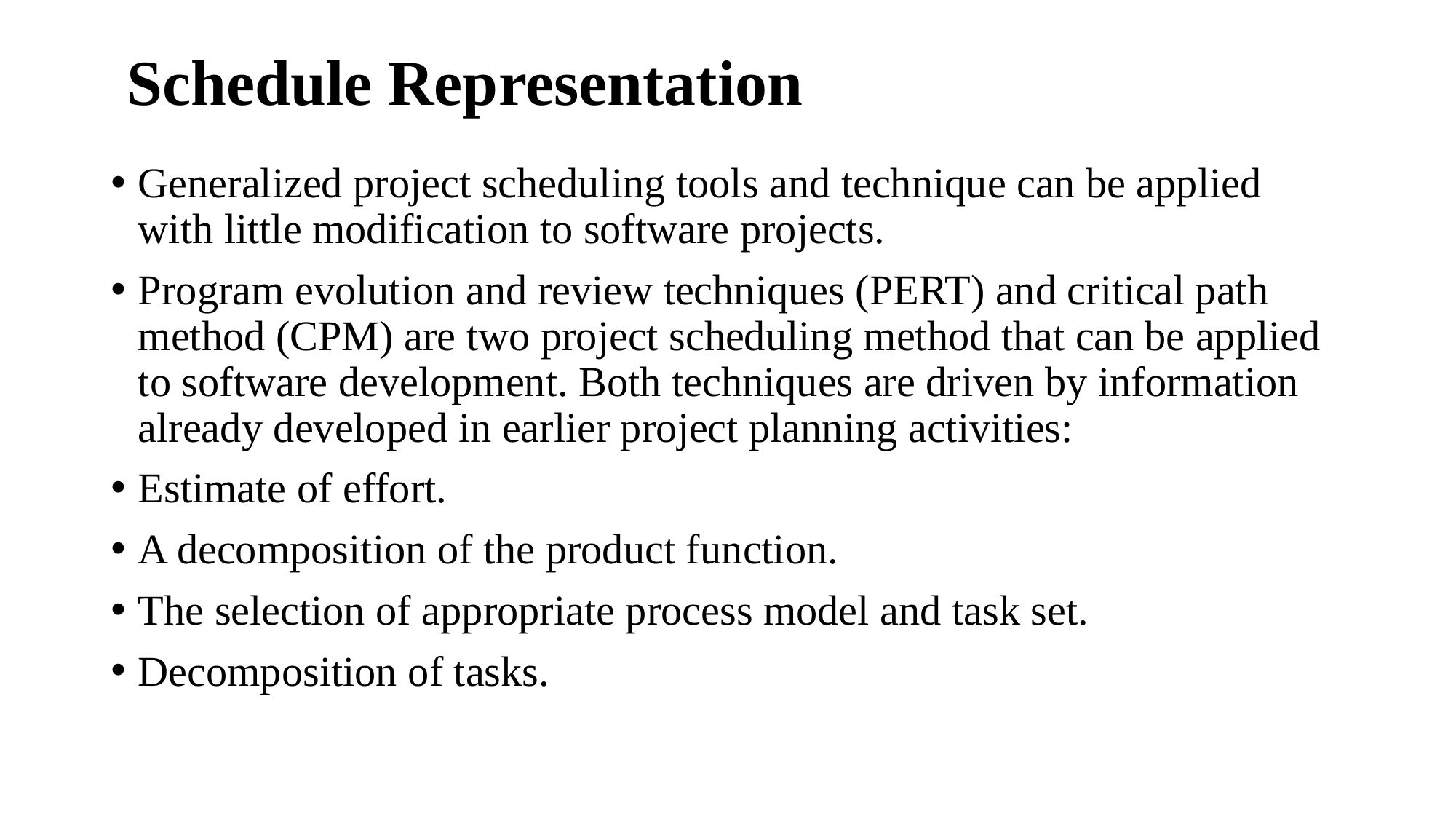

# Schedule Representation
Generalized project scheduling tools and technique can be applied with little modification to software projects.
Program evolution and review techniques (PERT) and critical path method (CPM) are two project scheduling method that can be applied to software development. Both techniques are driven by information already developed in earlier project planning activities:
Estimate of effort.
A decomposition of the product function.
The selection of appropriate process model and task set.
Decomposition of tasks.